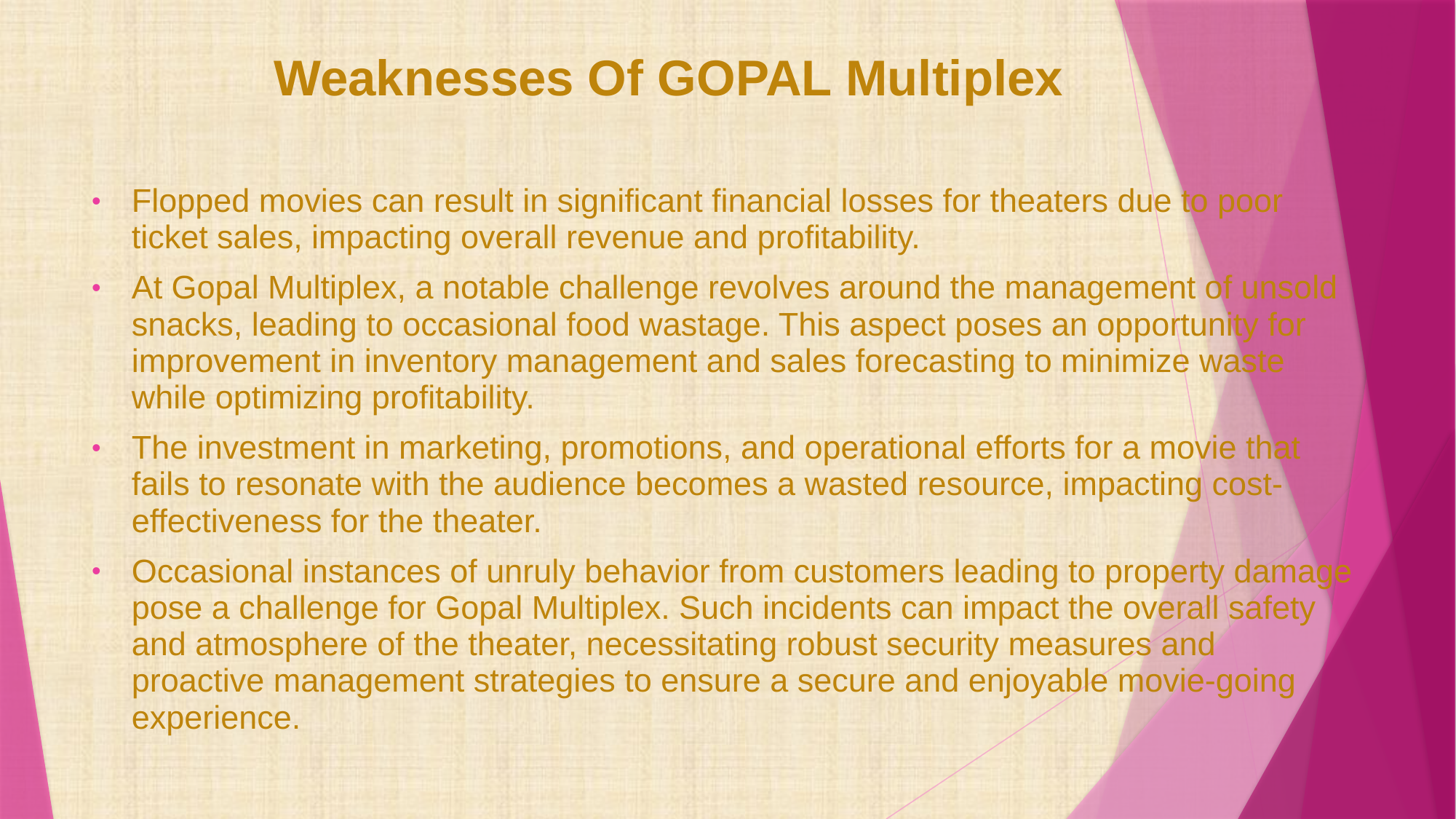

# Weaknesses Of GOPAL Multiplex
Flopped movies can result in significant financial losses for theaters due to poor ticket sales, impacting overall revenue and profitability.
At Gopal Multiplex, a notable challenge revolves around the management of unsold snacks, leading to occasional food wastage. This aspect poses an opportunity for improvement in inventory management and sales forecasting to minimize waste while optimizing profitability.
The investment in marketing, promotions, and operational efforts for a movie that fails to resonate with the audience becomes a wasted resource, impacting cost-effectiveness for the theater.
Occasional instances of unruly behavior from customers leading to property damage pose a challenge for Gopal Multiplex. Such incidents can impact the overall safety and atmosphere of the theater, necessitating robust security measures and proactive management strategies to ensure a secure and enjoyable movie-going experience.